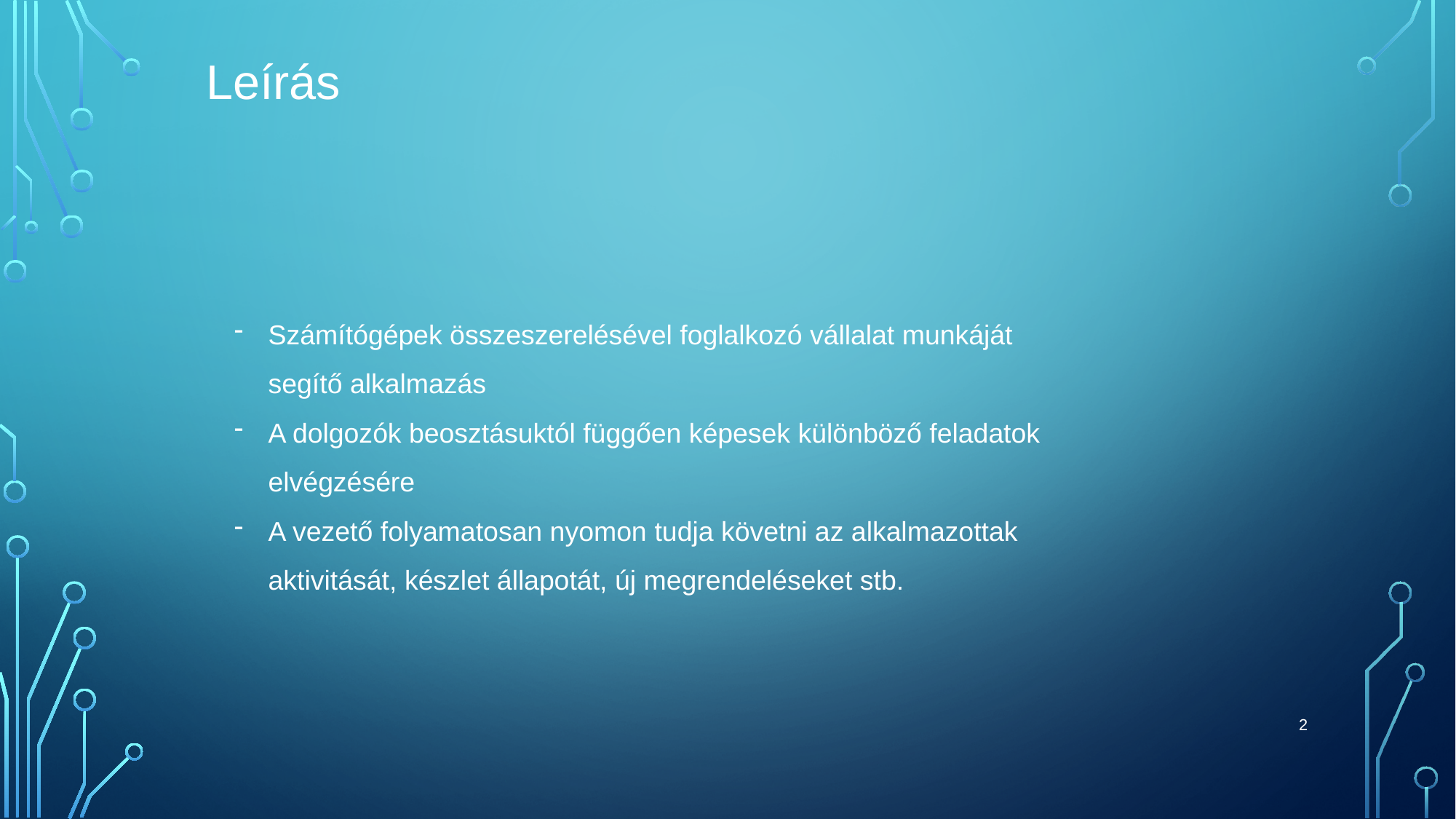

Leírás
Számítógépek összeszerelésével foglalkozó vállalat munkáját segítő alkalmazás
A dolgozók beosztásuktól függően képesek különböző feladatok elvégzésére
A vezető folyamatosan nyomon tudja követni az alkalmazottak aktivitását, készlet állapotát, új megrendeléseket stb.

2